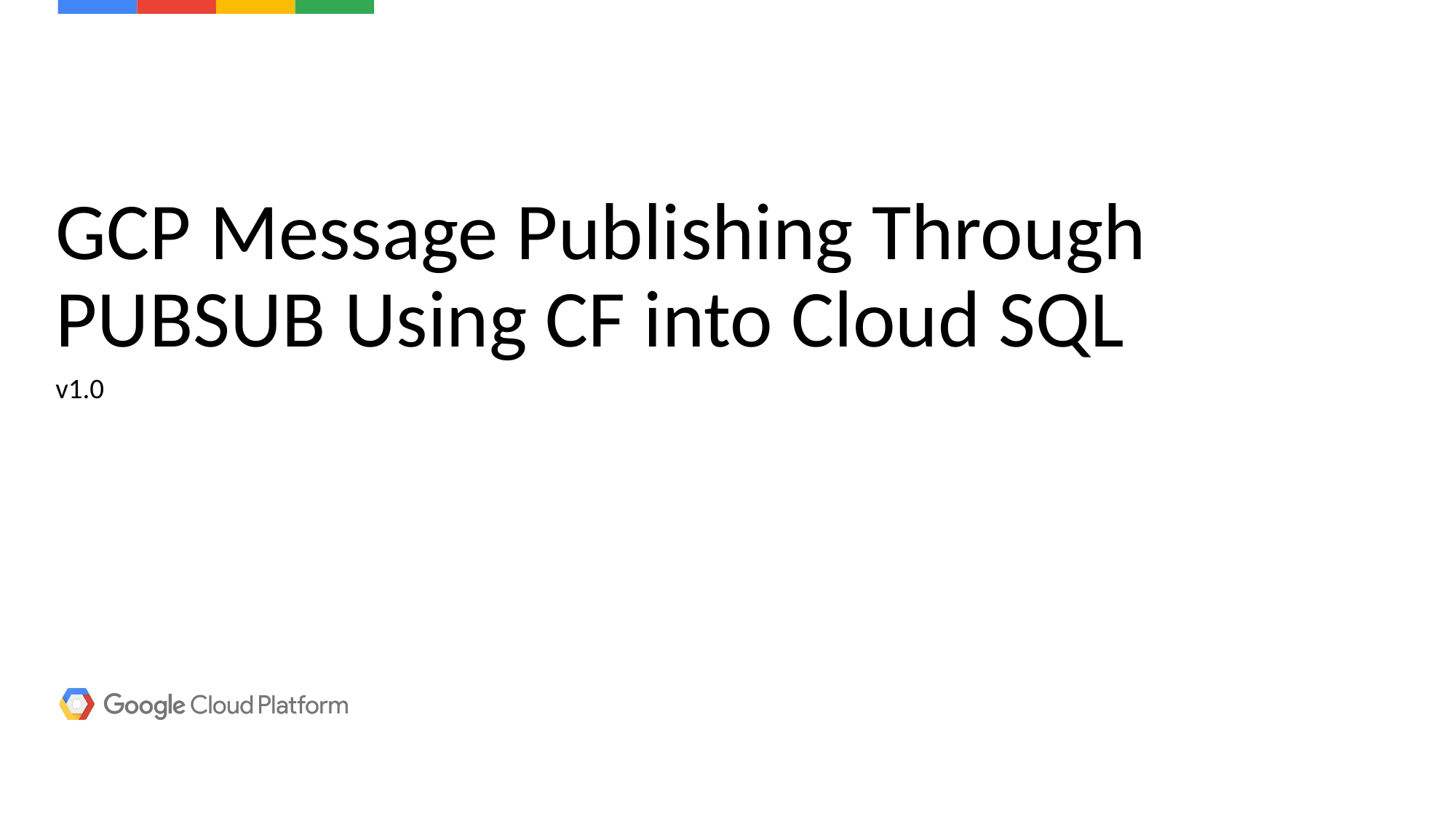

# GCP Message Publishing Through PUBSUB Using CF into Cloud SQL
v1.0